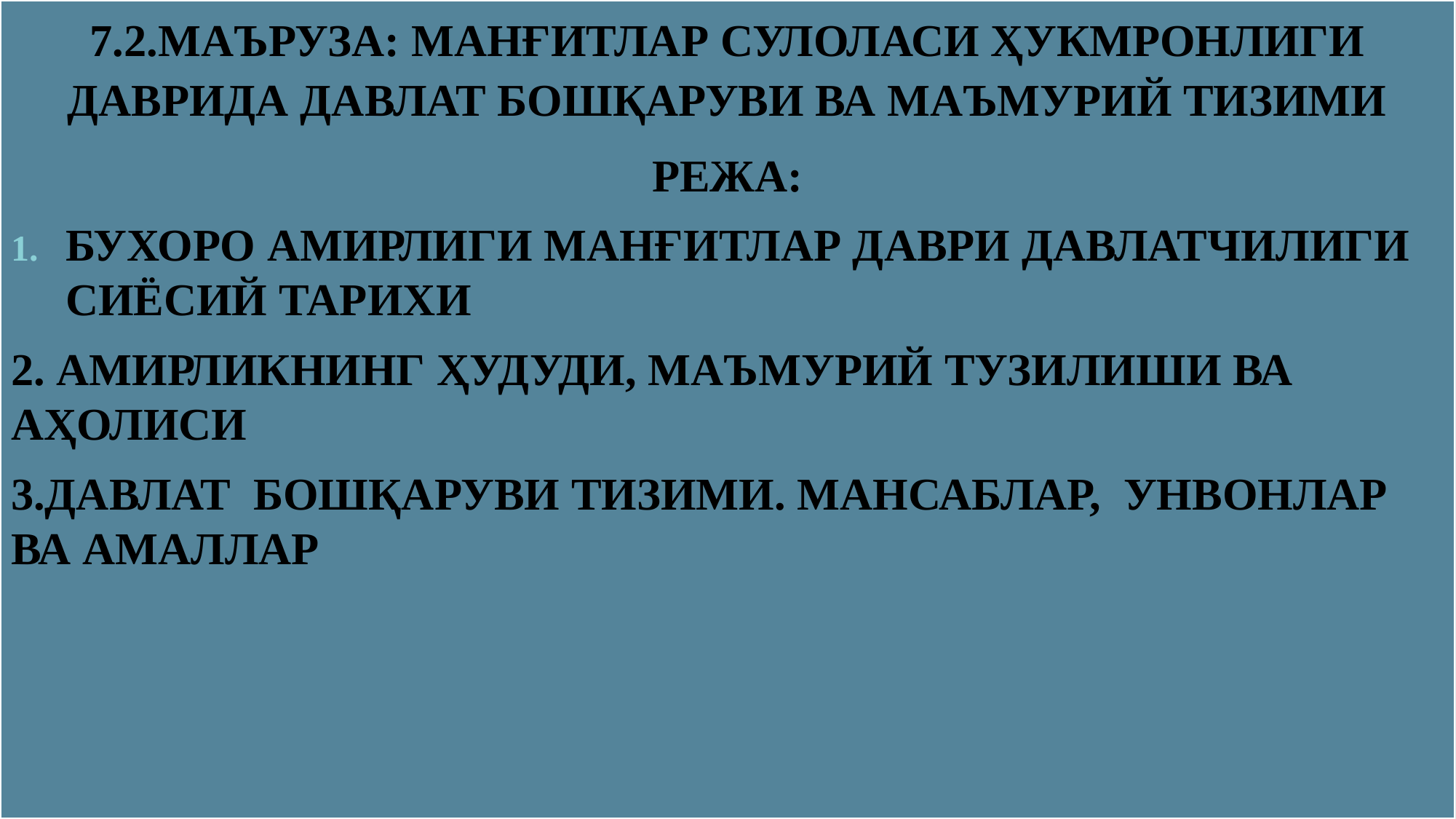

7.2.МАЪРУЗА: Манғитлар сулоласи ҳукмронлиги даврида давлат бошқаруви ва маъмурий тизими
Режа:
Бухоро амирлиги манғитлар даври давлатчилиги Сиёсий тариxи
2. Амирликнинг ҳудуди, маъмурий тузилиши ва аҳолиси
3.Давлат  бошқаруви тизими. Мансаблар,  унвонлар ва амаллар